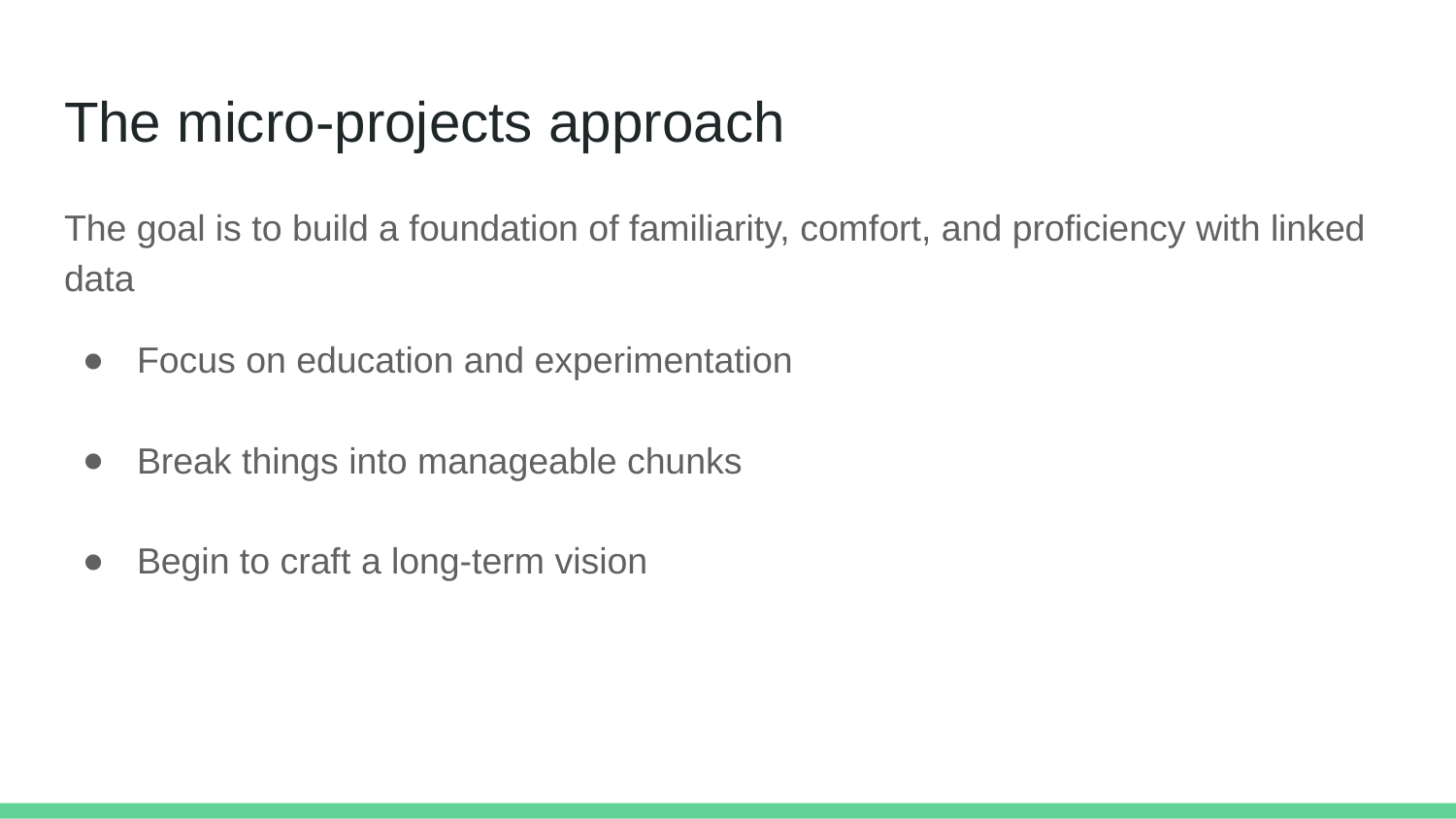

# The micro-projects approach
The goal is to build a foundation of familiarity, comfort, and proficiency with linked data
Focus on education and experimentation
Break things into manageable chunks
Begin to craft a long-term vision